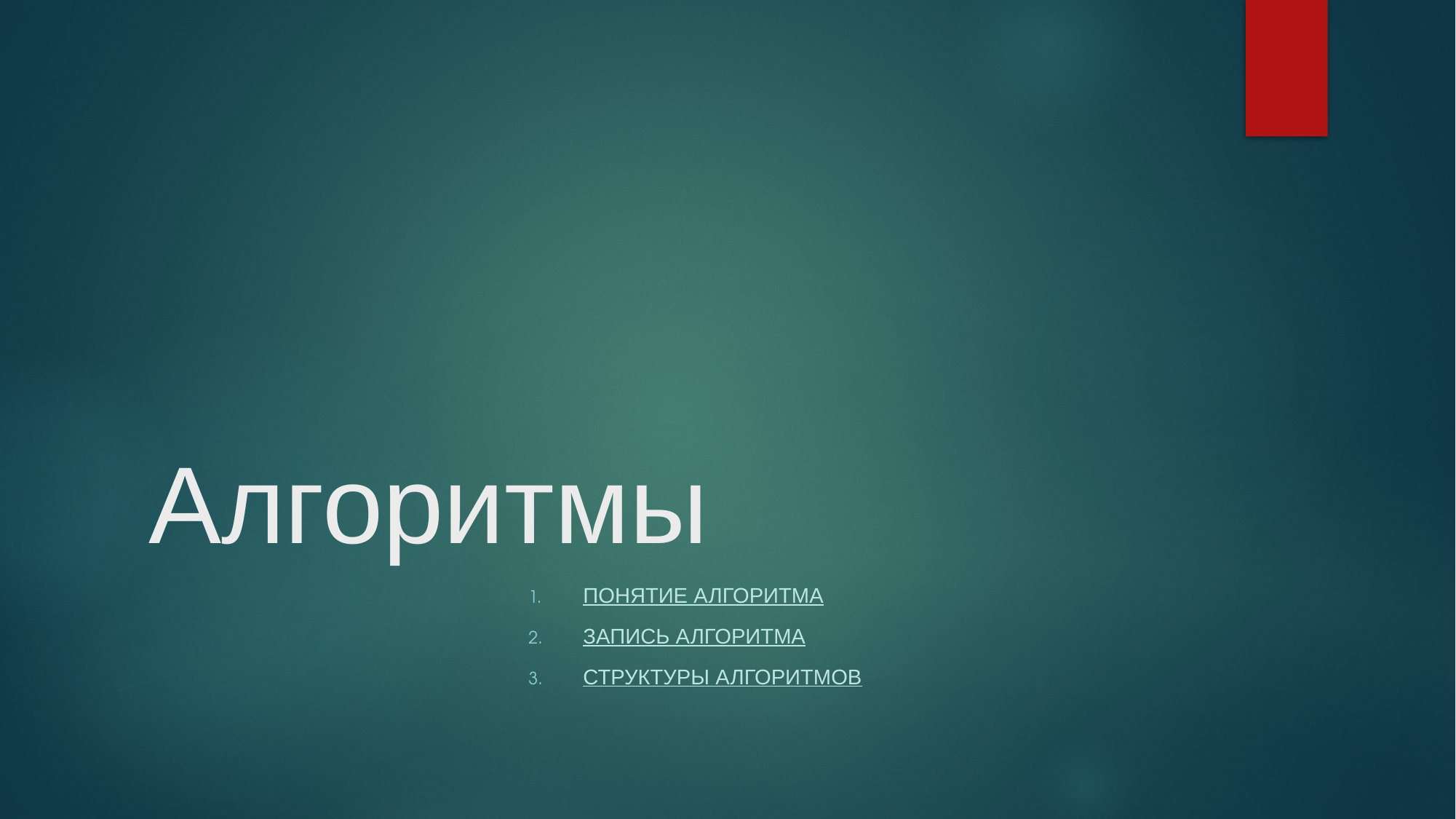

# Алгоритмы
Понятие алгоритма
Запись алгоритма
Структуры алгоритмов